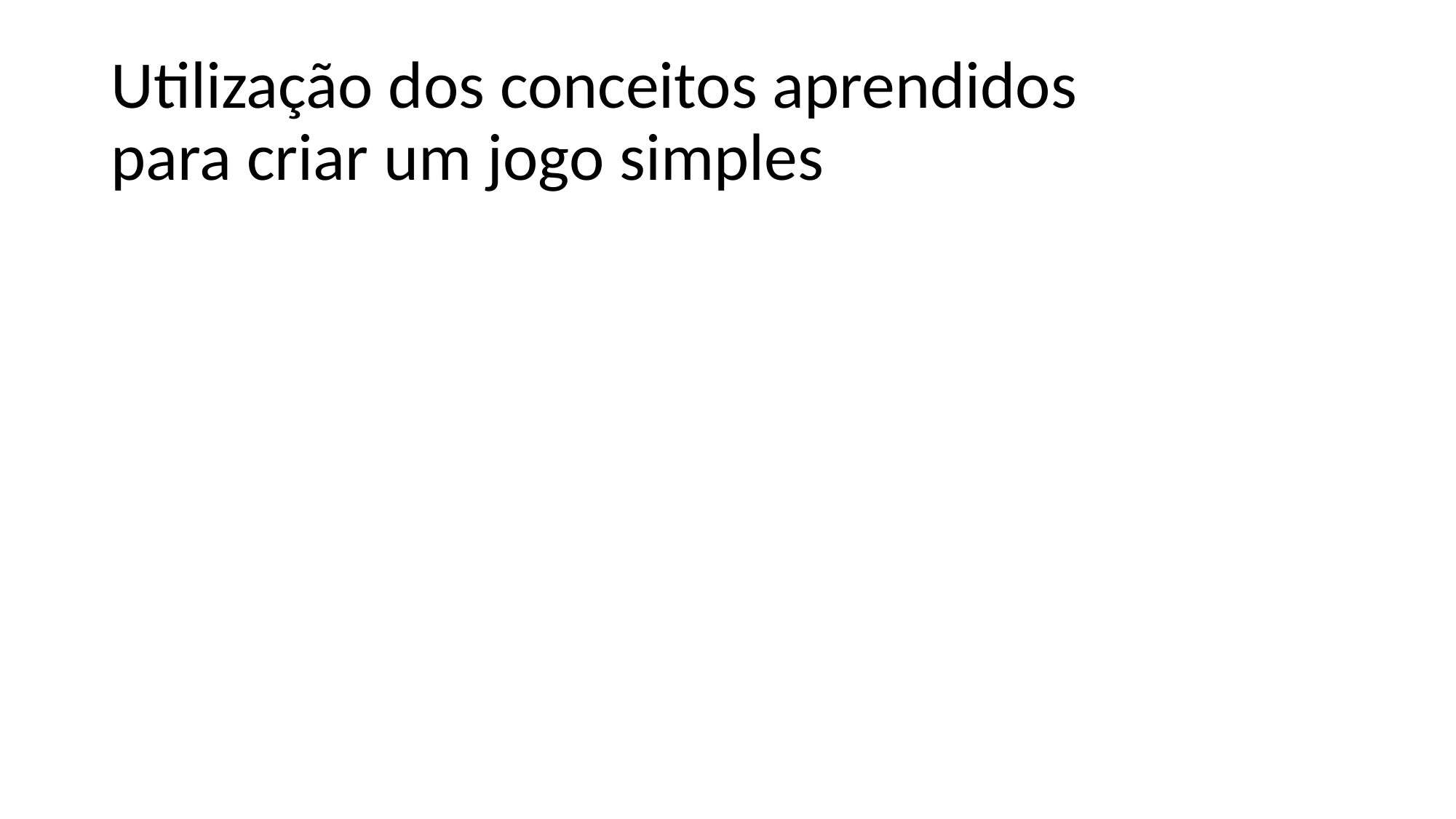

# Utilização dos conceitos aprendidos para criar um jogo simples